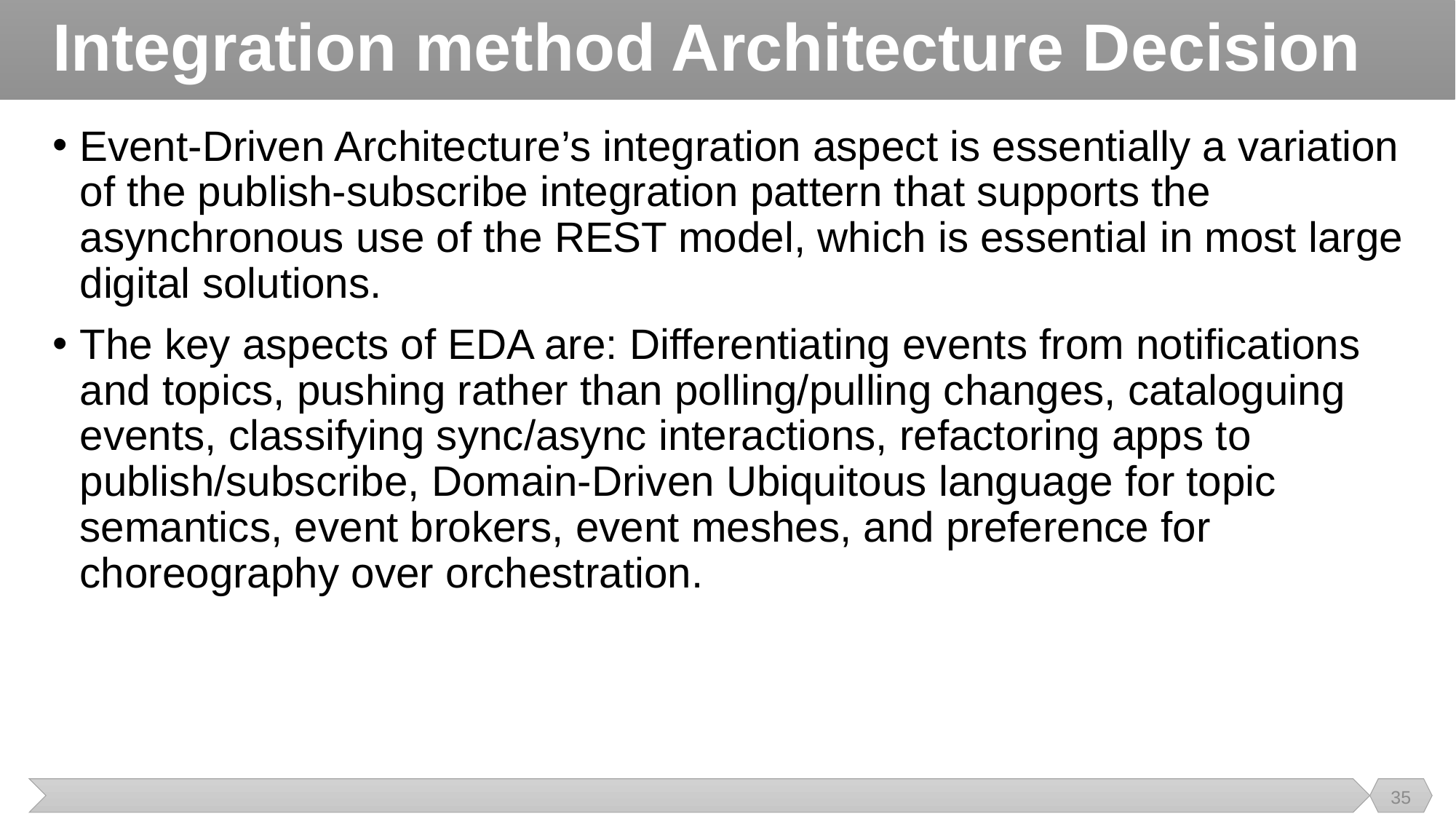

# Integration method Architecture Decision
Event-Driven Architecture’s integration aspect is essentially a variation of the publish-subscribe integration pattern that supports the asynchronous use of the REST model, which is essential in most large digital solutions.
The key aspects of EDA are: Differentiating events from notifications and topics, pushing rather than polling/pulling changes, cataloguing events, classifying sync/async interactions, refactoring apps to publish/subscribe, Domain-Driven Ubiquitous language for topic semantics, event brokers, event meshes, and preference for choreography over orchestration.
35